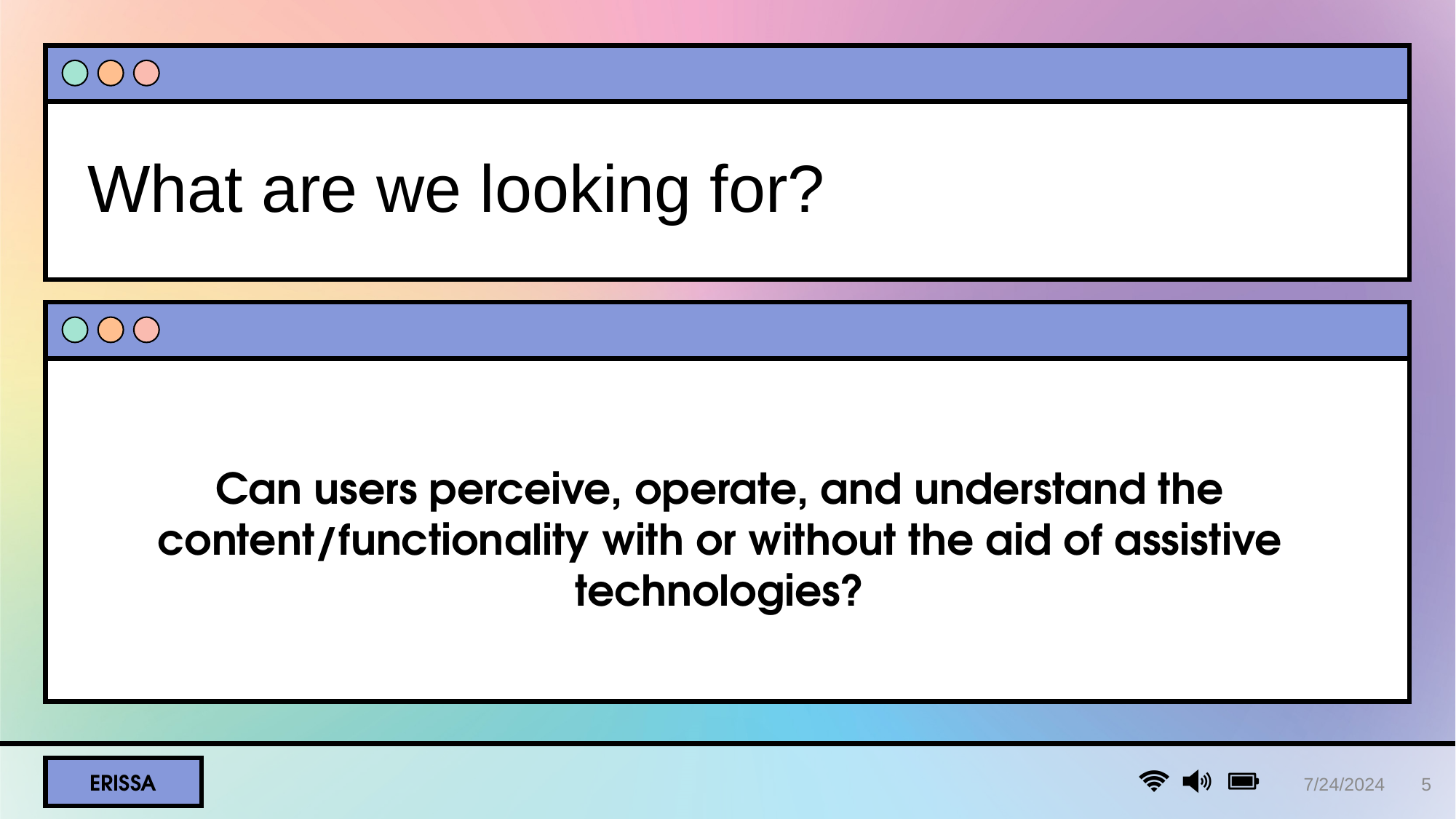

# What are we looking for?
Can users perceive, operate, and understand the content/functionality with or without the aid of assistive technologies?
7/24/2024
5
Erissa